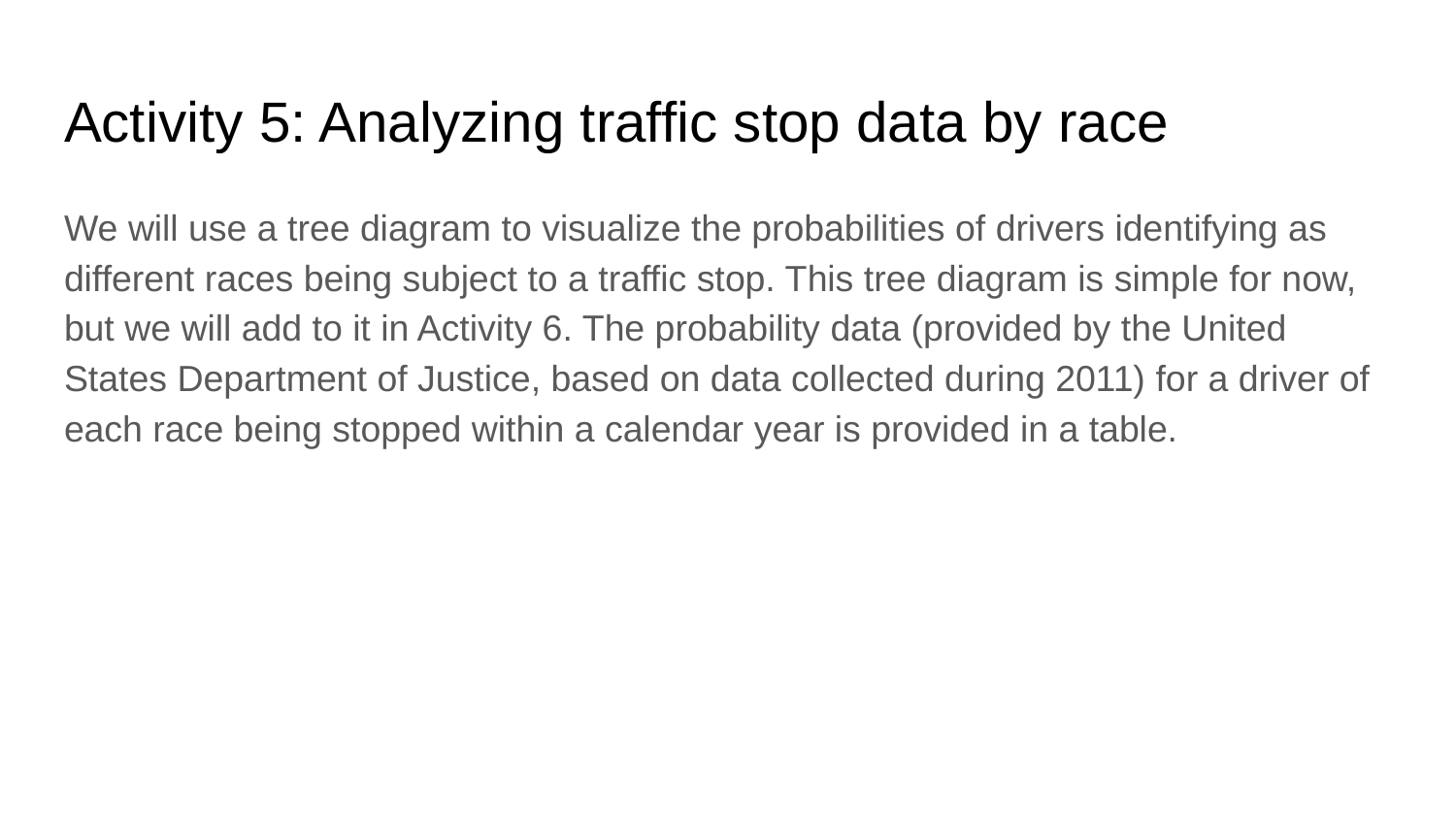

# Activity 5: Analyzing traffic stop data by race
We will use a tree diagram to visualize the probabilities of drivers identifying as different races being subject to a traffic stop. This tree diagram is simple for now, but we will add to it in Activity 6. The probability data (provided by the United States Department of Justice, based on data collected during 2011) for a driver of each race being stopped within a calendar year is provided in a table.